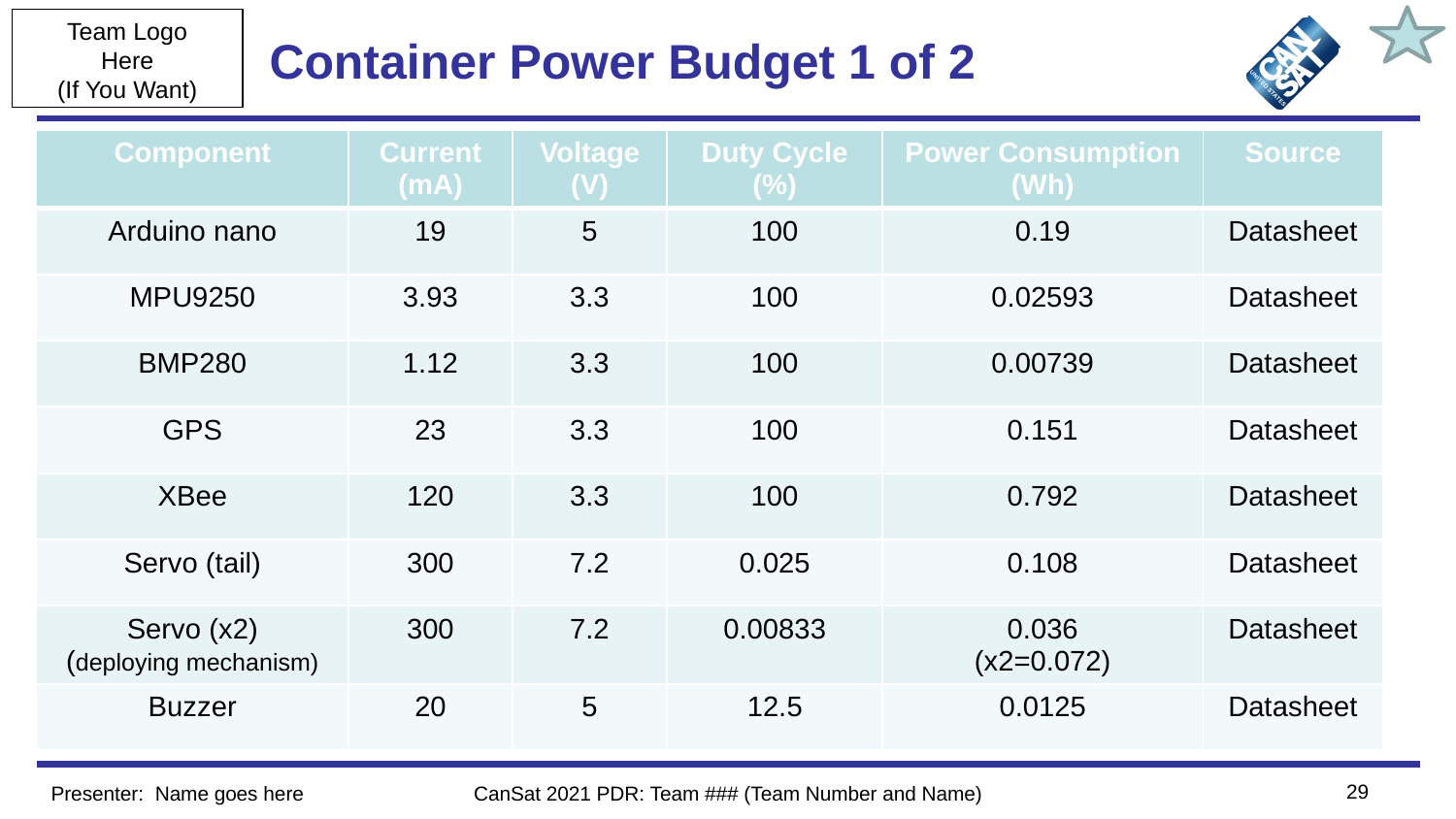

# Container Power Budget 1 of 2
| Component | Current (mA) | Voltage (V) | Duty Cycle (%) | Power Consumption (Wh) | Source |
| --- | --- | --- | --- | --- | --- |
| Arduino nano | 19 | 5 | 100 | 0.19 | Datasheet |
| MPU9250 | 3.93 | 3.3 | 100 | 0.02593 | Datasheet |
| BMP280 | 1.12 | 3.3 | 100 | 0.00739 | Datasheet |
| GPS | 23 | 3.3 | 100 | 0.151 | Datasheet |
| XBee | 120 | 3.3 | 100 | 0.792 | Datasheet |
| Servo (tail) | 300 | 7.2 | 0.025 | 0.108 | Datasheet |
| Servo (x2) (deploying mechanism) | 300 | 7.2 | 0.00833 | 0.036 (x2=0.072) | Datasheet |
| Buzzer | 20 | 5 | 12.5 | 0.0125 | Datasheet |
29
Presenter:  Name goes here
CanSat 2021 PDR: Team ### (Team Number and Name)